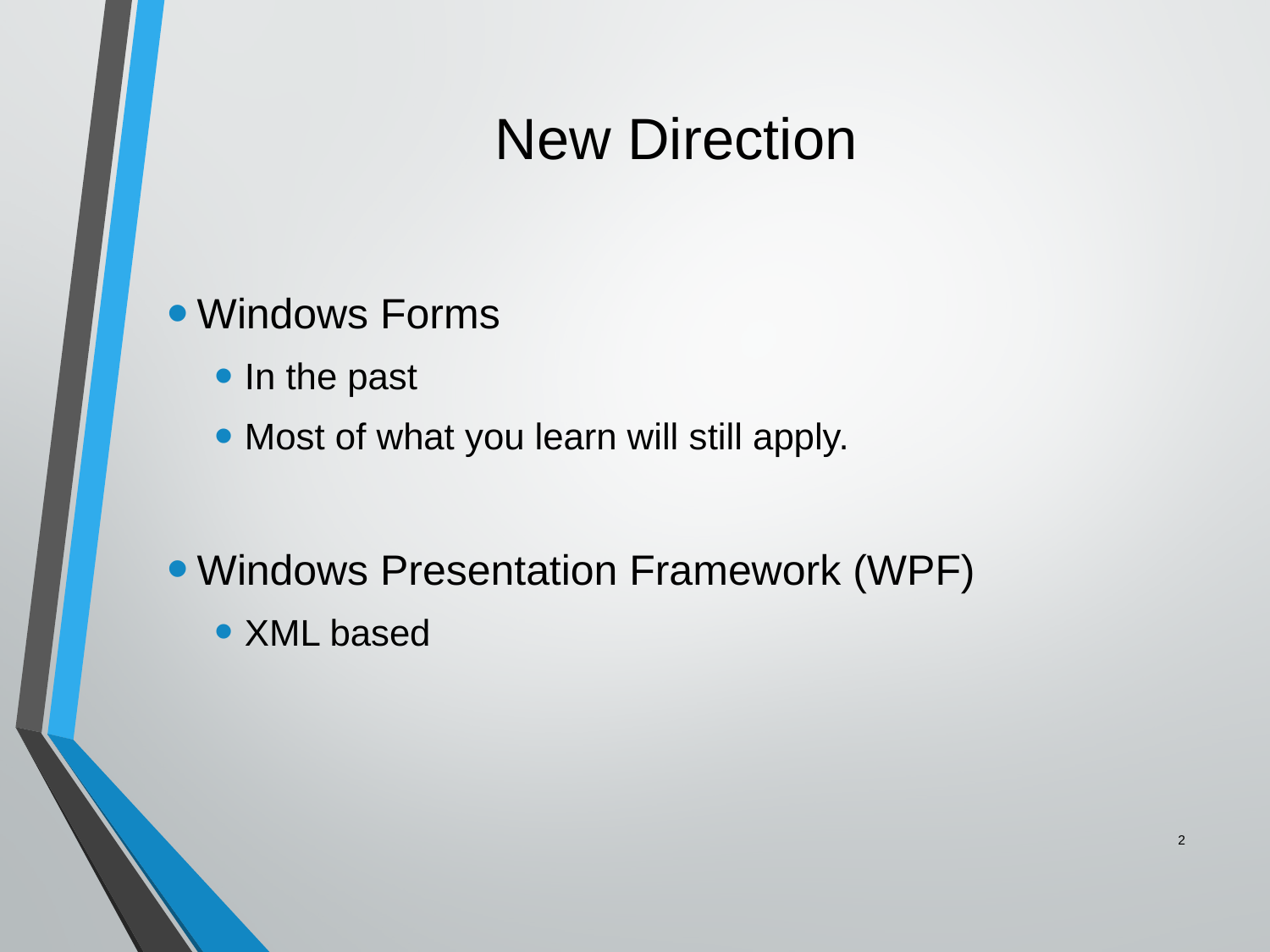

# New Direction
Windows Forms
In the past
Most of what you learn will still apply.

Windows Presentation Framework (WPF)
XML based

2